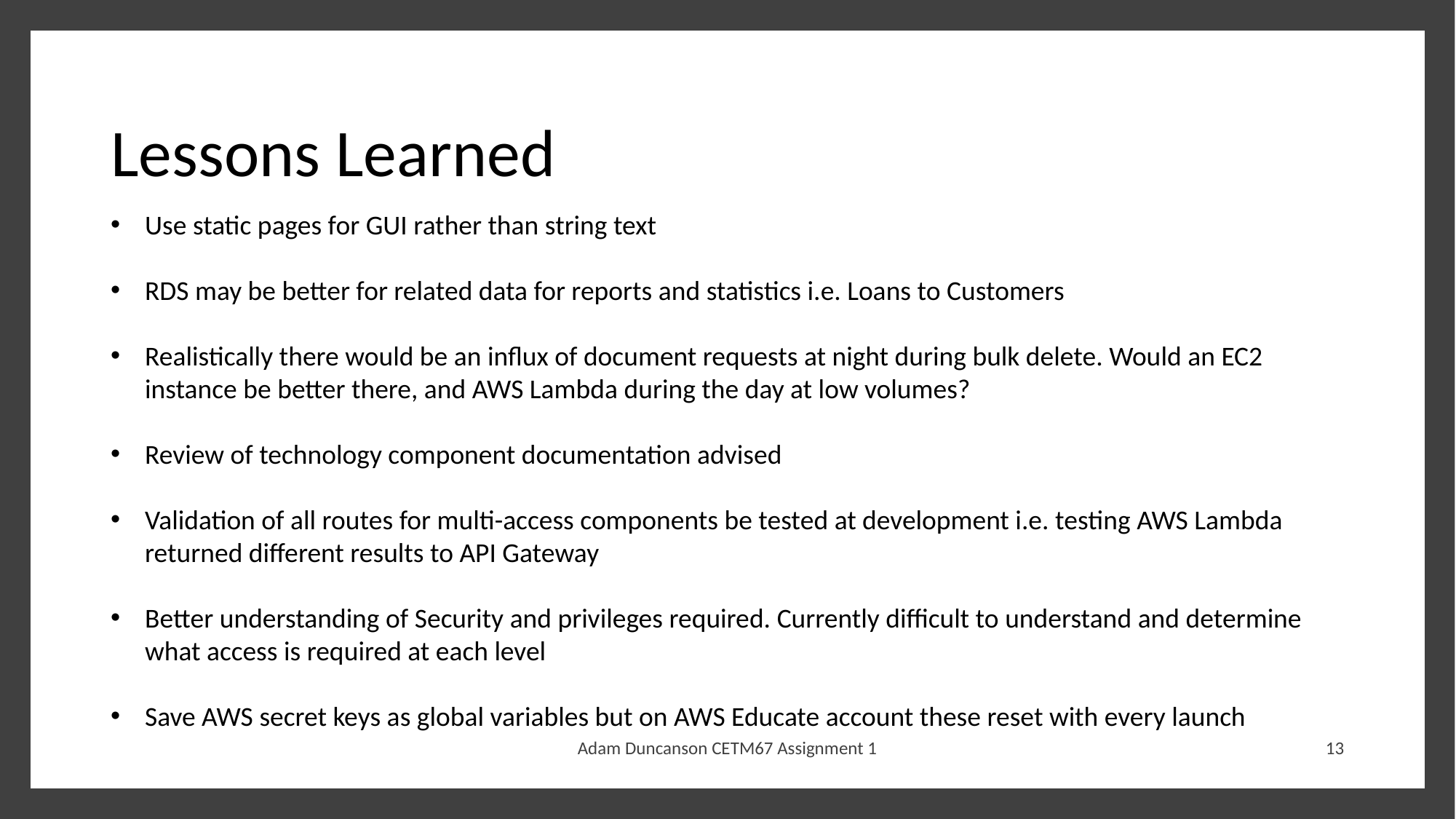

# Lessons Learned
Use static pages for GUI rather than string text

RDS may be better for related data for reports and statistics i.e. Loans to Customers

Realistically there would be an influx of document requests at night during bulk delete. Would an EC2 instance be better there, and AWS Lambda during the day at low volumes?

Review of technology component documentation advised

Validation of all routes for multi-access components be tested at development i.e. testing AWS Lambda returned different results to API Gateway

Better understanding of Security and privileges required. Currently difficult to understand and determine what access is required at each level

Save AWS secret keys as global variables but on AWS Educate account these reset with every launch
Adam Duncanson CETM67 Assignment 1
13